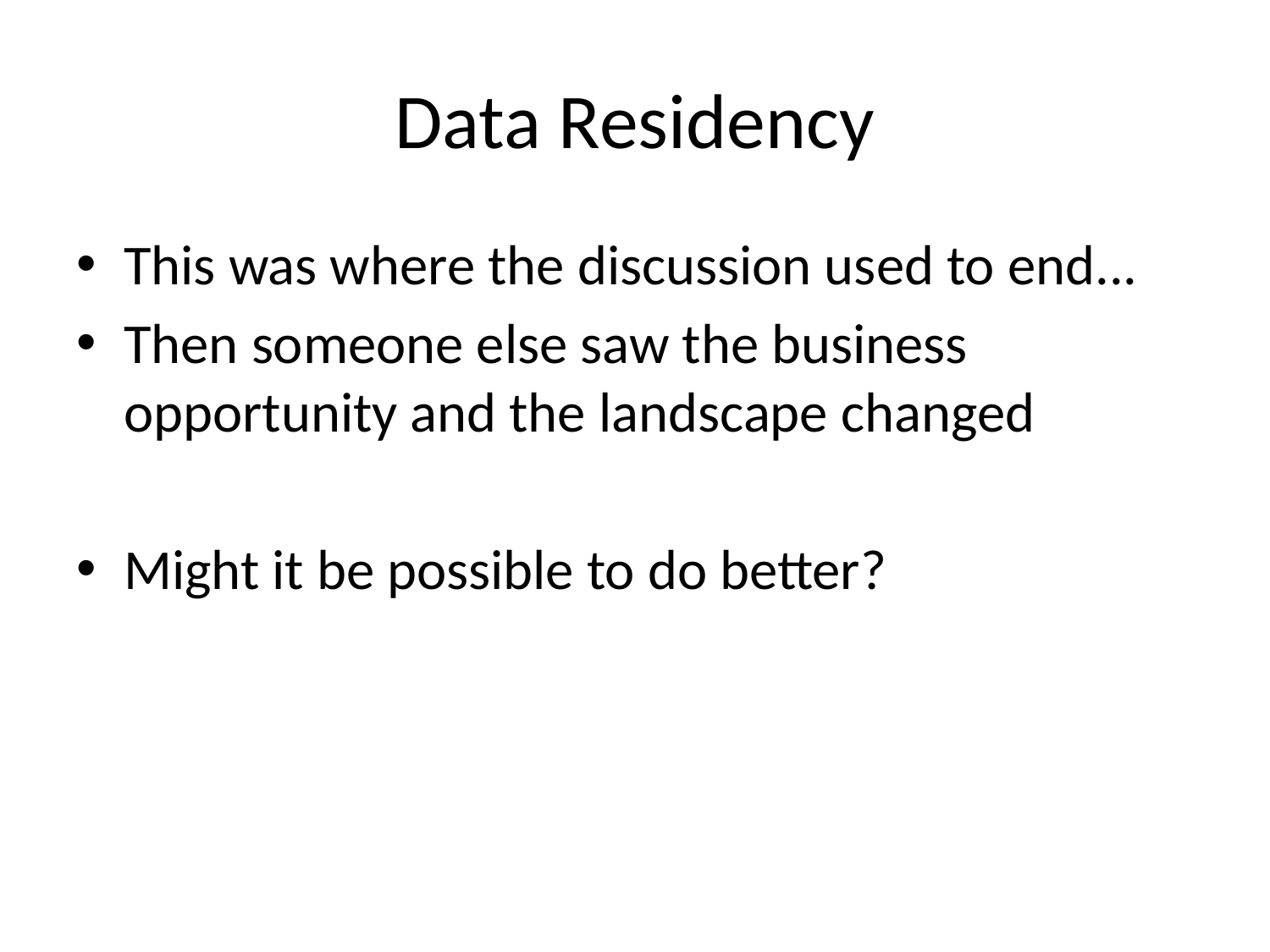

# Data Residency
This was where the discussion used to end...
Then someone else saw the business opportunity and the landscape changed

Might it be possible to do better?